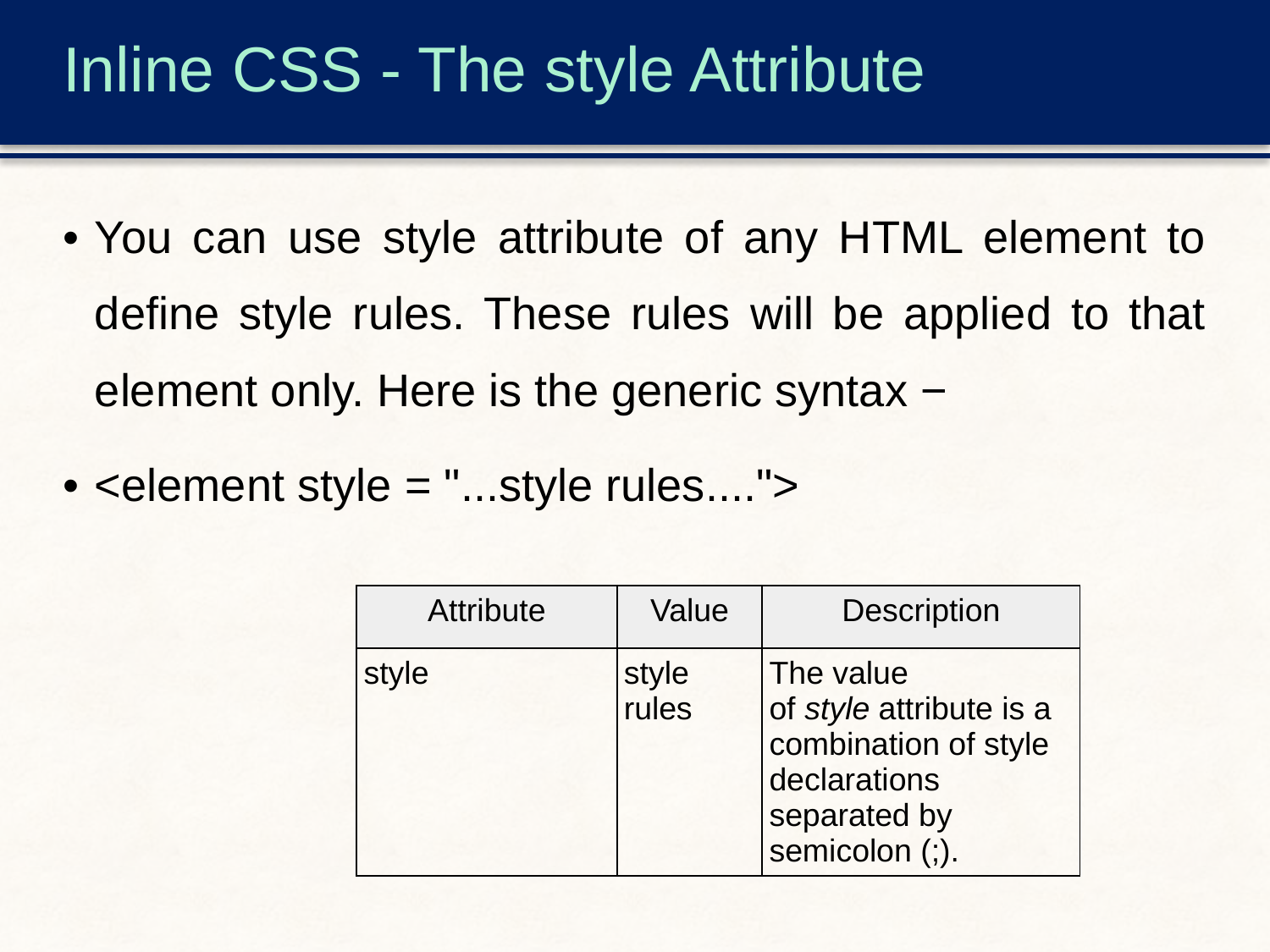

# Inline CSS - The style Attribute
You can use style attribute of any HTML element to define style rules. These rules will be applied to that element only. Here is the generic syntax −
<element style = "...style rules....">

| Attribute | Value | Description |
| --- | --- | --- |
| style | style rules | The value of style attribute is a combination of style declarations separated by semicolon (;). |